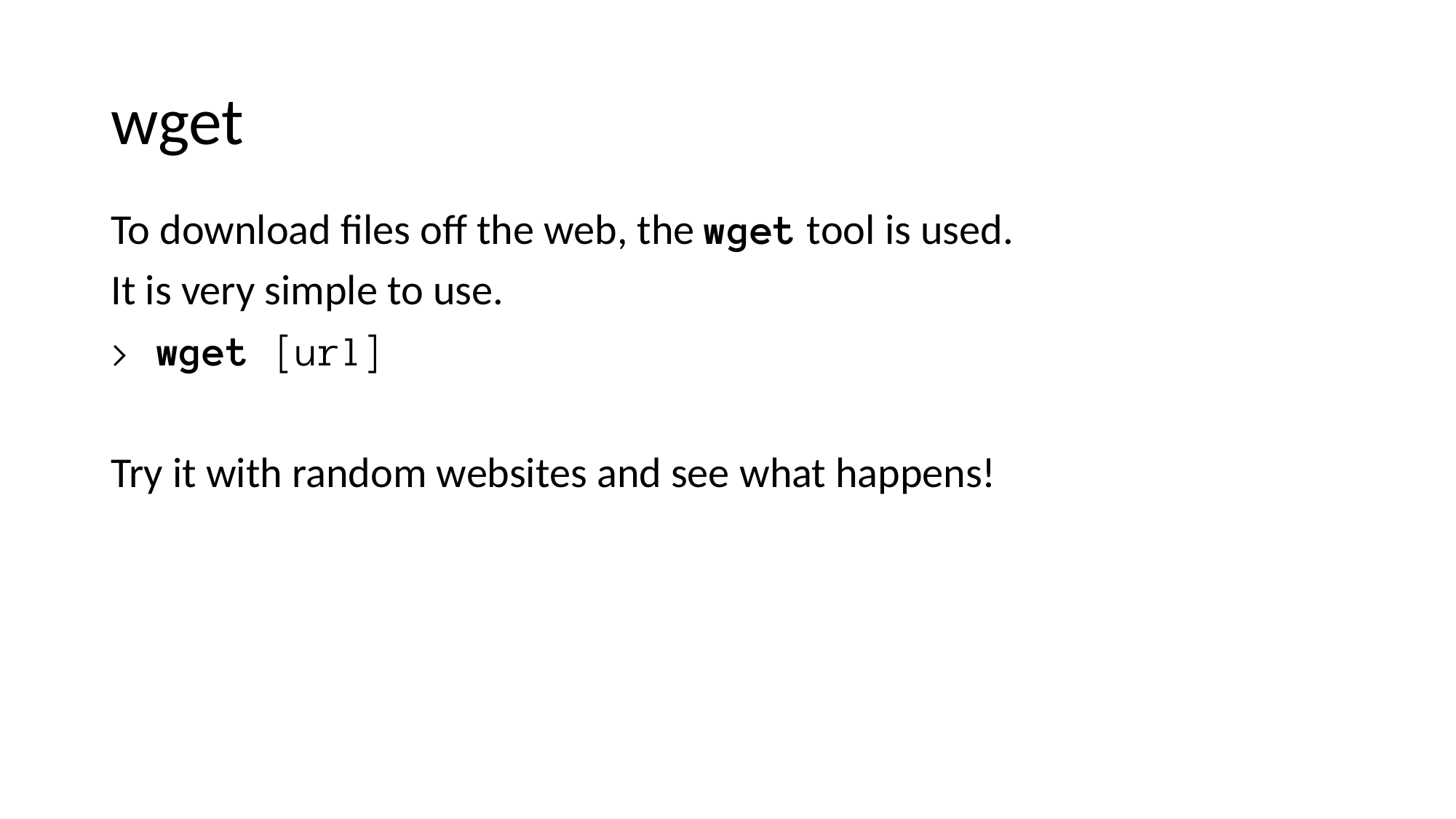

# wget
To download files off the web, the wget tool is used.
It is very simple to use.
> wget [url]

Try it with random websites and see what happens!